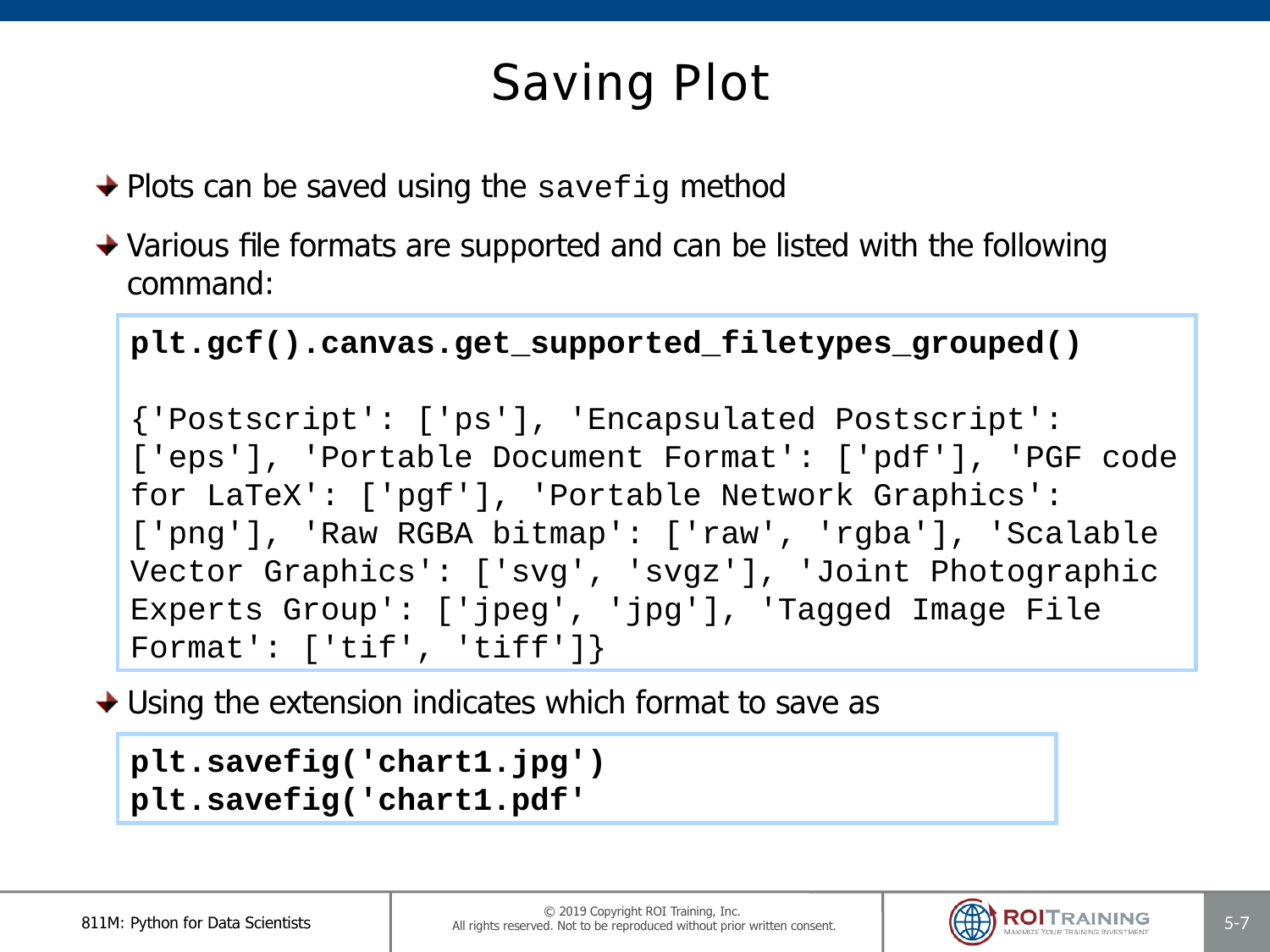

# Saving Plot
Plots can be saved using the savefig method
Various file formats are supported and can be listed with the following command:

Using the extension indicates which format to save as
plt.gcf().canvas.get_supported_filetypes_grouped()

{'Postscript': ['ps'], 'Encapsulated Postscript': ['eps'], 'Portable Document Format': ['pdf'], 'PGF code for LaTeX': ['pgf'], 'Portable Network Graphics': ['png'], 'Raw RGBA bitmap': ['raw', 'rgba'], 'Scalable Vector Graphics': ['svg', 'svgz'], 'Joint Photographic Experts Group': ['jpeg', 'jpg'], 'Tagged Image File Format': ['tif', 'tiff']}
plt.savefig('chart1.jpg')
plt.savefig('chart1.pdf'